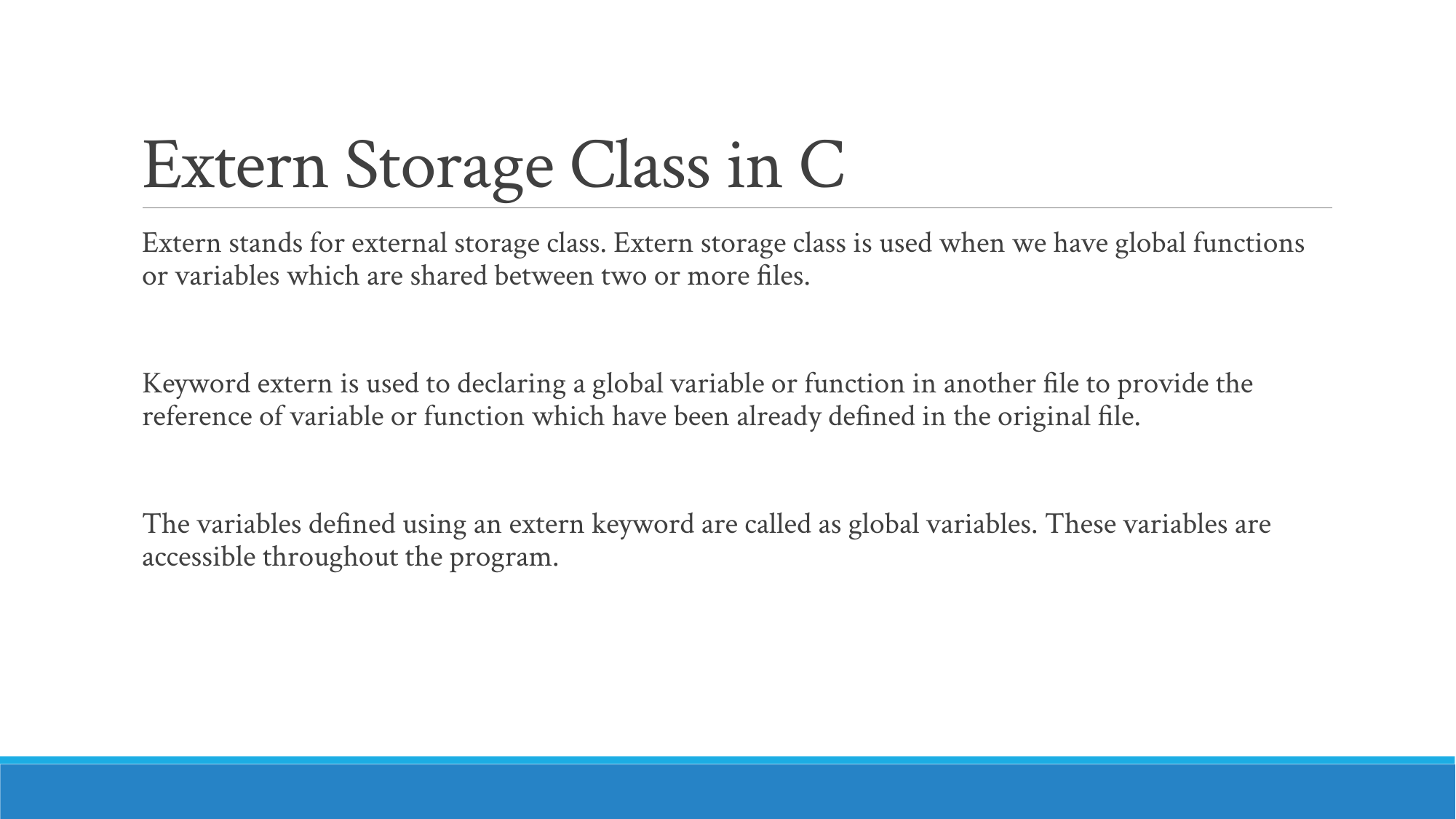

# Extern Storage Class in C
Extern stands for external storage class. Extern storage class is used when we have global functions or variables which are shared between two or more files.

Keyword extern is used to declaring a global variable or function in another file to provide the reference of variable or function which have been already defined in the original file.

The variables defined using an extern keyword are called as global variables. These variables are accessible throughout the program.